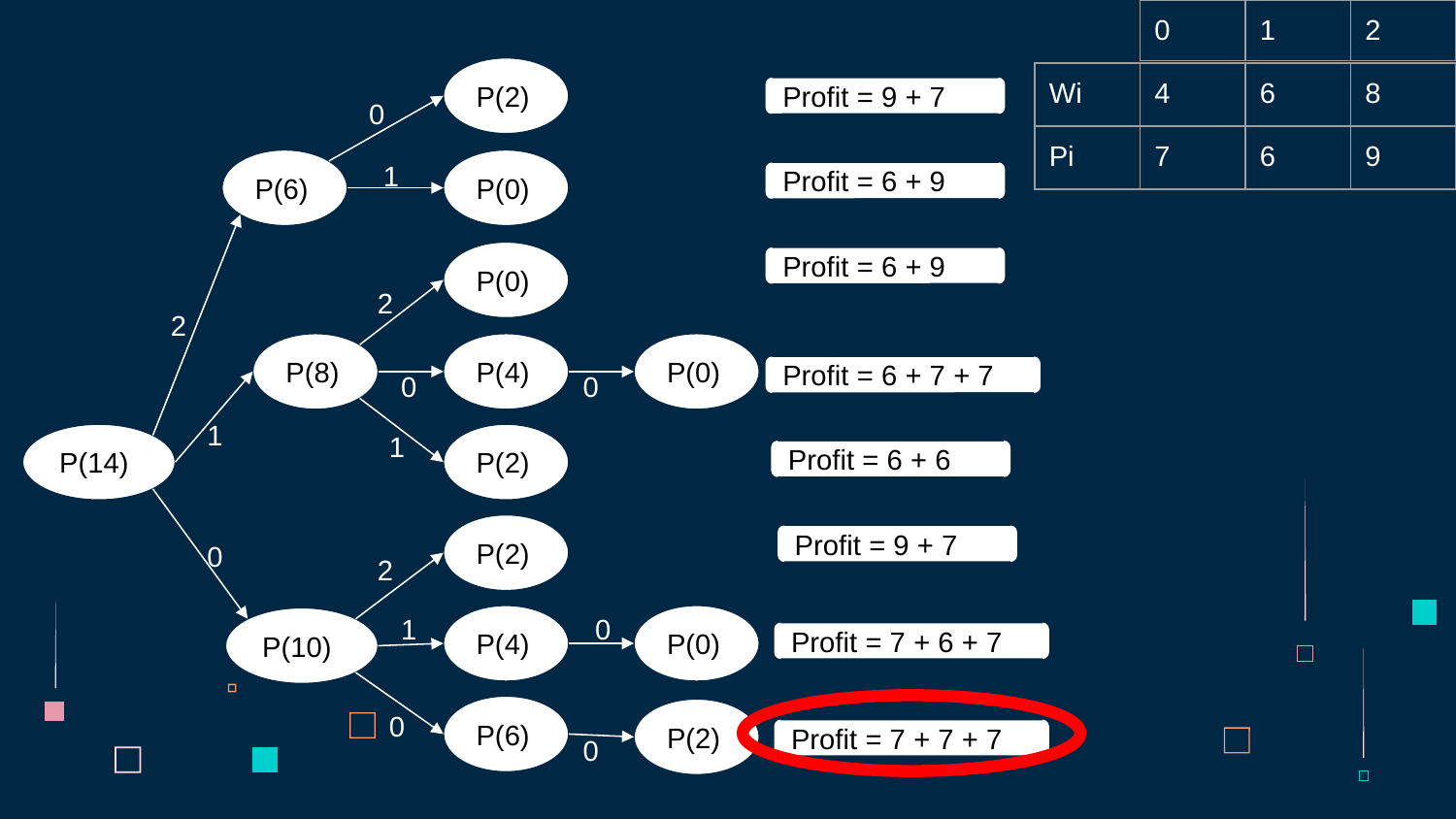

| 0 | 1 | 2 |
| --- | --- | --- |
P(2)
| Wi | 4 | 6 | 8 |
| --- | --- | --- | --- |
| Pi | 7 | 6 | 9 |
Profit = 9 + 7
0
1
P(6)
P(0)
Profit = 6 + 9
P(0)
Profit = 6 + 9
2
2
P(8)
P(4)
P(0)
0
0
Profit = 6 + 7 + 7
1
1
P(14)
P(2)
Profit = 6 + 6
P(2)
0
Profit = 9 + 7
2
1
0
P(4)
P(0)
P(10)
Profit = 7 + 6 + 7
0

P(6)
P(2)
0
Profit = 7 + 7 + 7